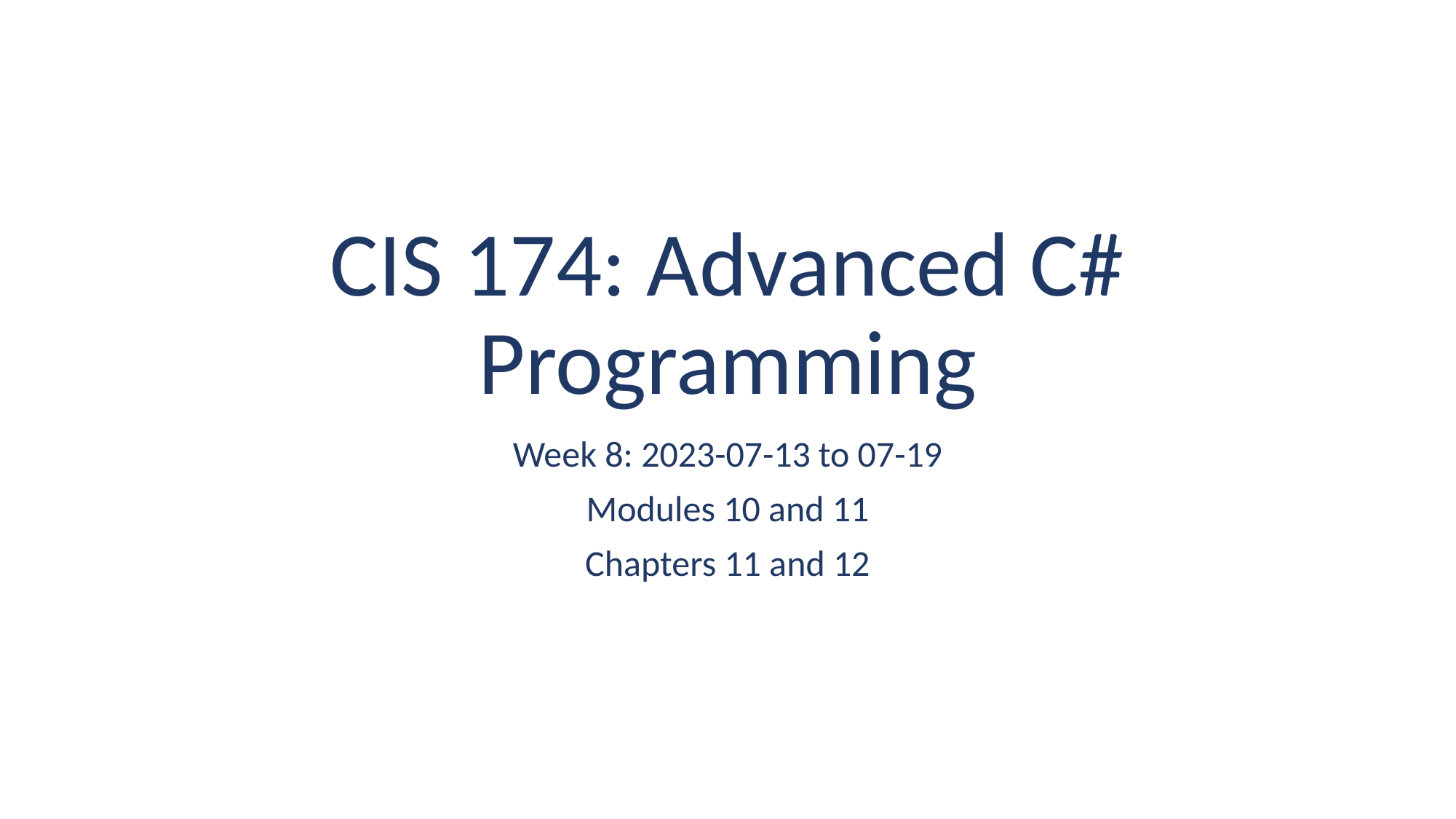

# CIS 174: Advanced C# Programming
Week 8: 2023-07-13 to 07-19
Modules 10 and 11
Chapters 11 and 12